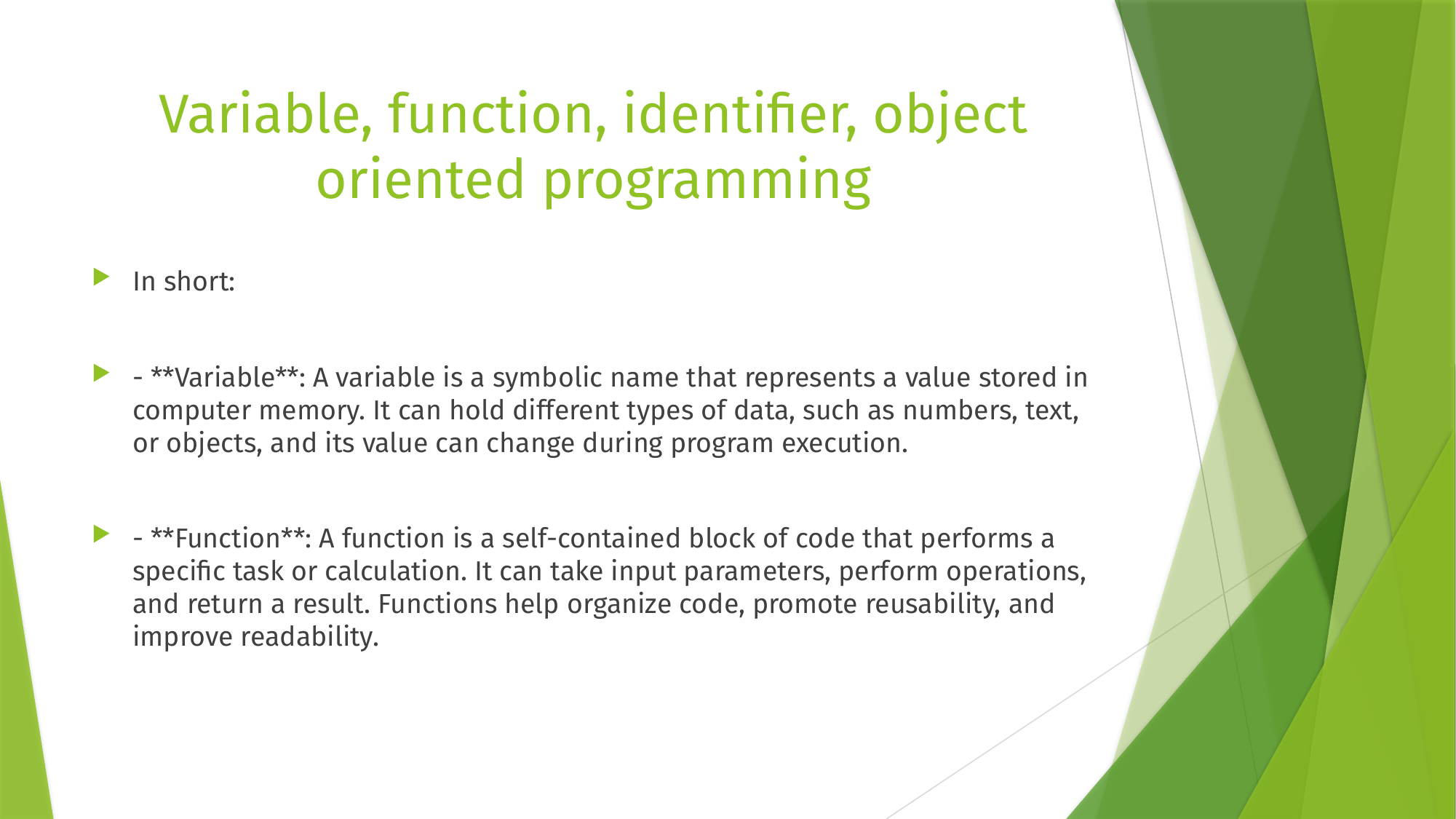

# Variable, function, identifier, object oriented programming
In short:

- **Variable**: A variable is a symbolic name that represents a value stored in computer memory. It can hold different types of data, such as numbers, text, or objects, and its value can change during program execution.

- **Function**: A function is a self-contained block of code that performs a specific task or calculation. It can take input parameters, perform operations, and return a result. Functions help organize code, promote reusability, and improve readability.